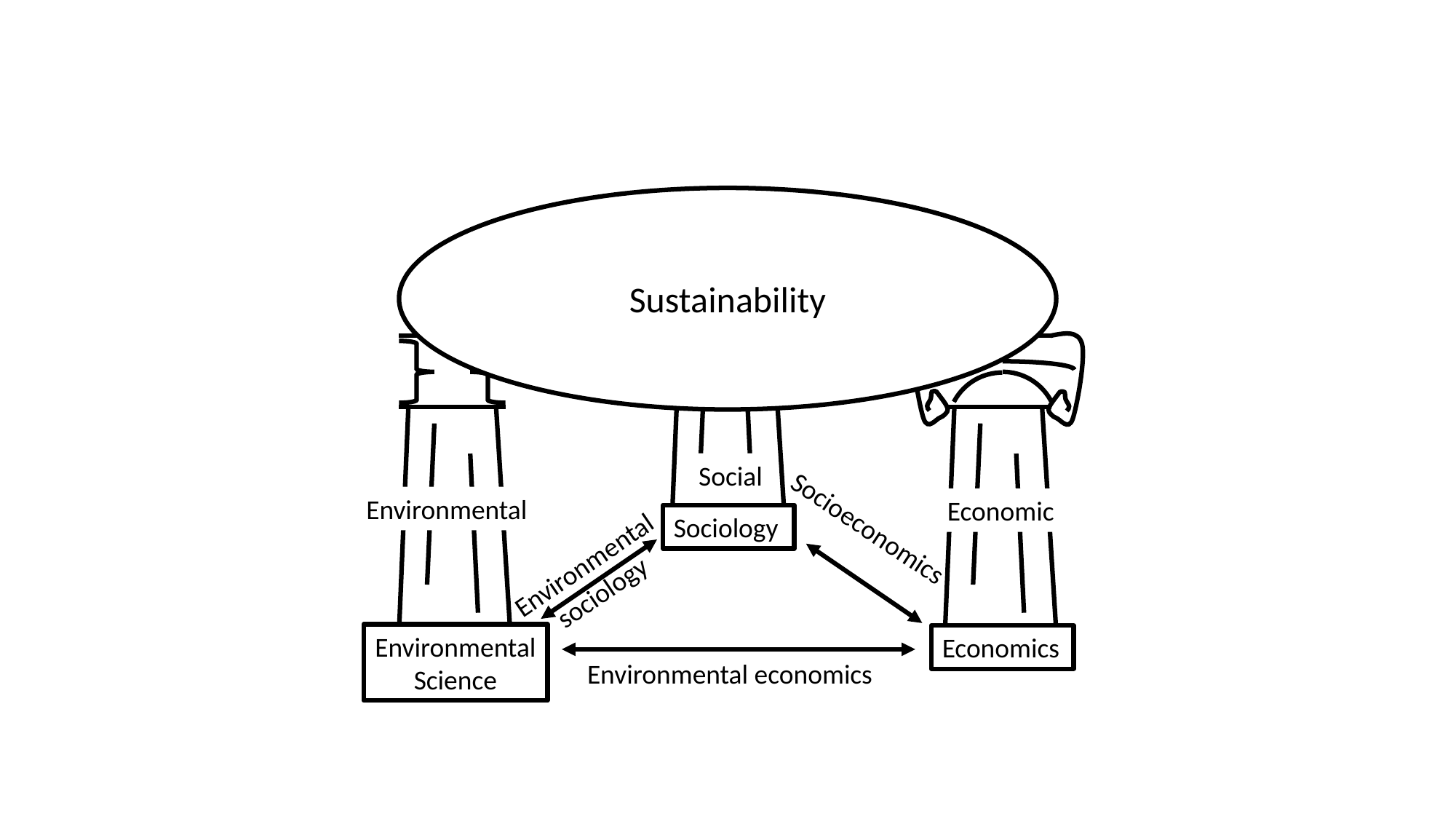

Sustainability

Social
Environmental
Economic
Sociology
Socioeconomics
Environmental sociology
Environmental
Science
Economics
Environmental economics